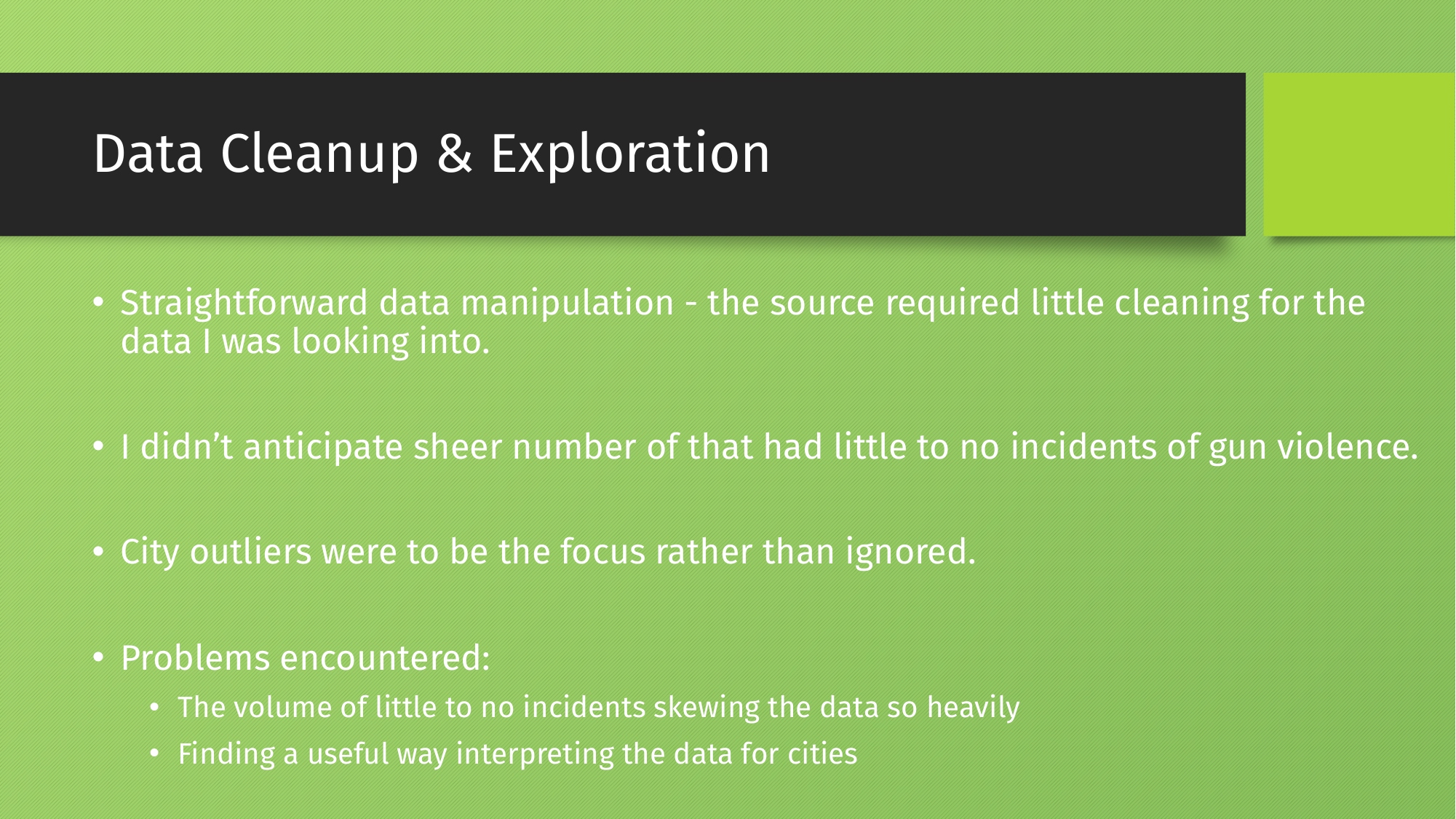

# Data Cleanup & Exploration
Straightforward data manipulation - the source required little cleaning for the data I was looking into.

I didn’t anticipate sheer number of that had little to no incidents of gun violence.

City outliers were to be the focus rather than ignored.

Problems encountered:
The volume of little to no incidents skewing the data so heavily
Finding a useful way interpreting the data for cities